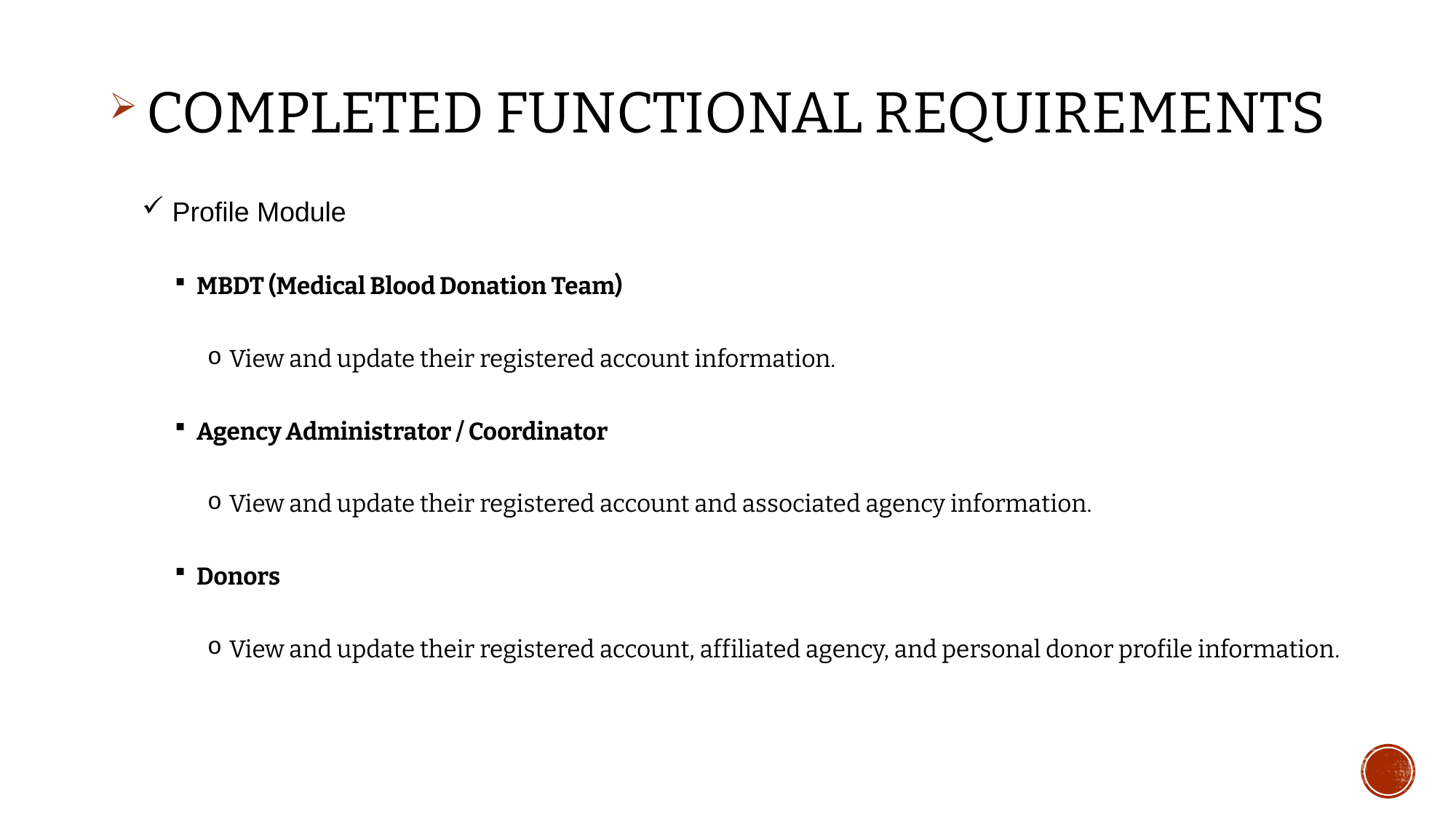

COMPLETED FUNCTIONAL REQUIREMENTS
 Profile Module
MBDT (Medical Blood Donation Team)
View and update their registered account information.
Agency Administrator / Coordinator
View and update their registered account and associated agency information.
Donors
View and update their registered account, affiliated agency, and personal donor profile information.